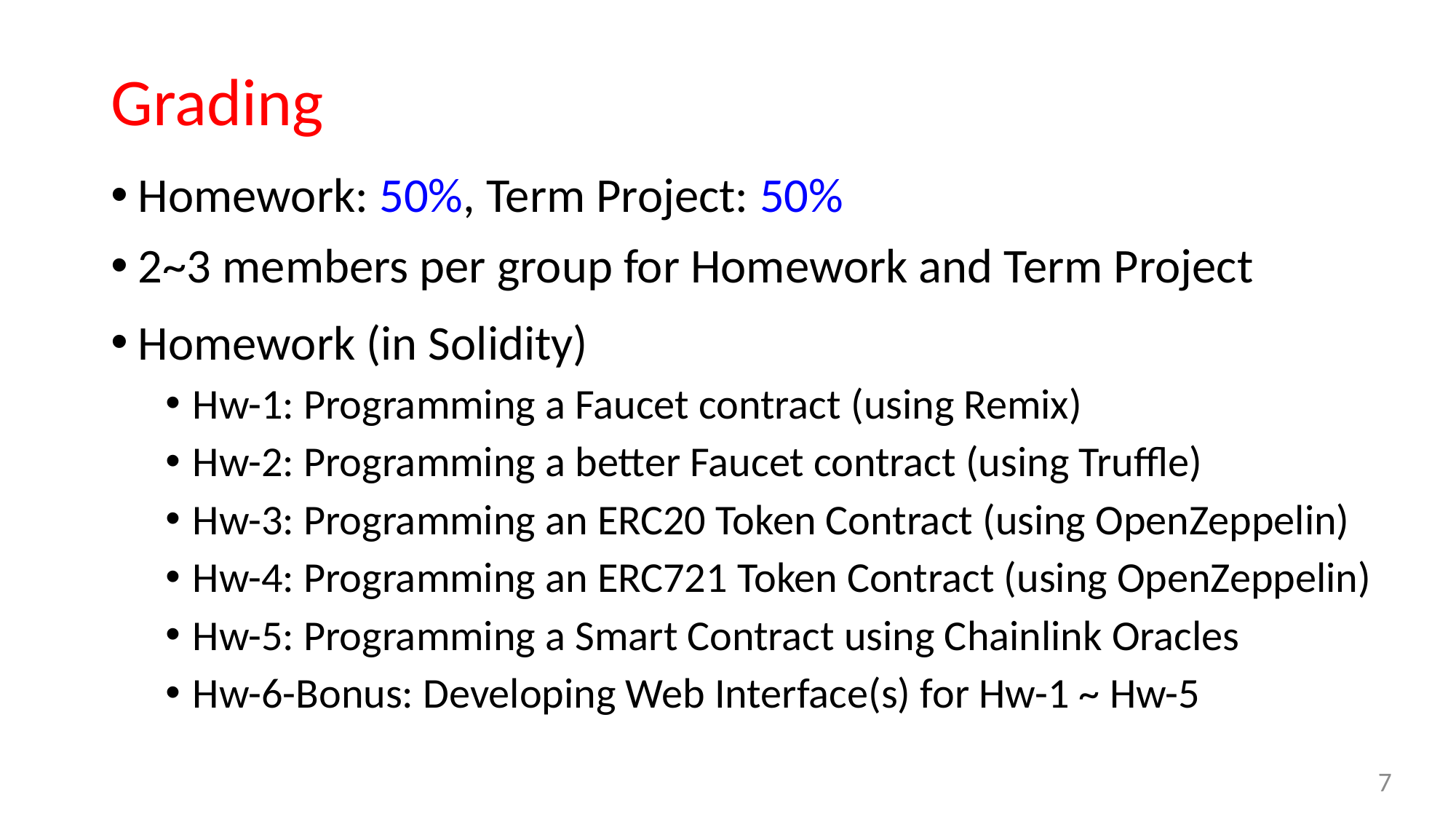

# Grading
Homework: 50%, Term Project: 50%
2~3 members per group for Homework and Term Project
Homework (in Solidity)
Hw-1: Programming a Faucet contract (using Remix)
Hw-2: Programming a better Faucet contract (using Truffle)
Hw-3: Programming an ERC20 Token Contract (using OpenZeppelin)
Hw-4: Programming an ERC721 Token Contract (using OpenZeppelin)
Hw-5: Programming a Smart Contract using Chainlink Oracles
Hw-6-Bonus: Developing Web Interface(s) for Hw-1 ~ Hw-5

7